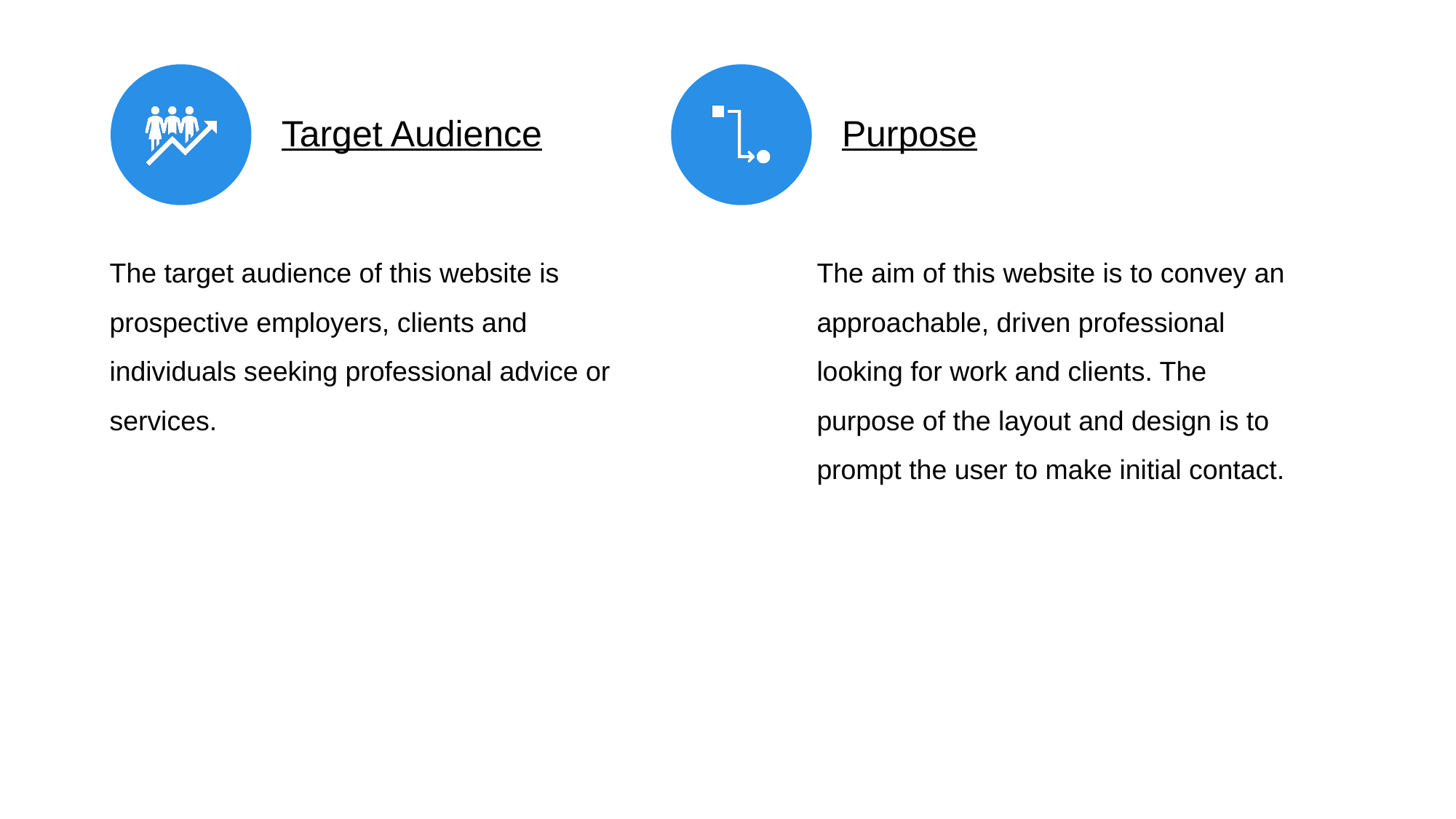

Target Audience
Purpose
The target audience of this website is prospective employers, clients and individuals seeking professional advice or services.
The aim of this website is to convey an approachable, driven professional looking for work and clients. The purpose of the layout and design is to prompt the user to make initial contact.